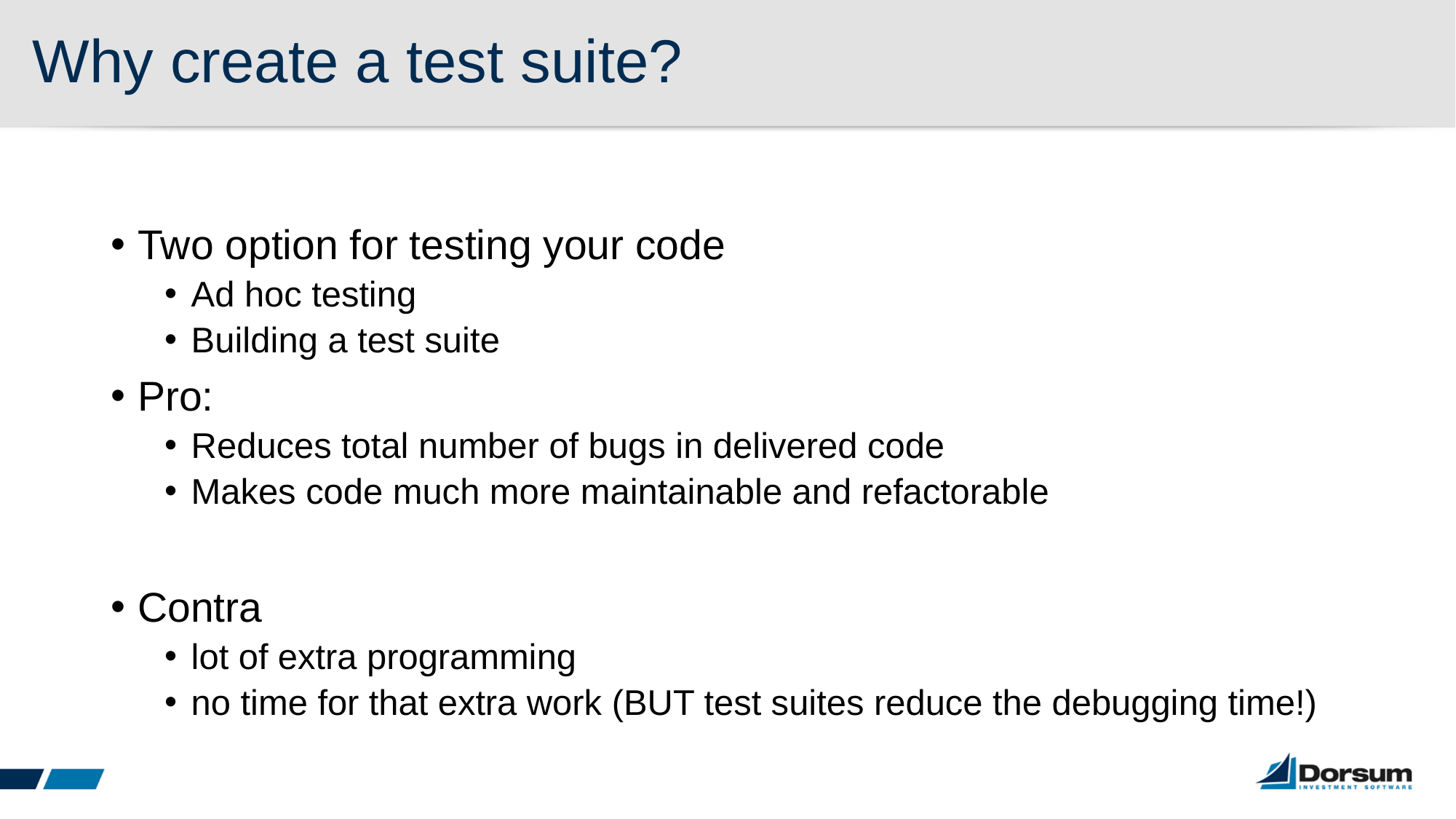

# Why create a test suite?
Two option for testing your code
Ad hoc testing
Building a test suite
Pro:
Reduces total number of bugs in delivered code
Makes code much more maintainable and refactorable

Contra
lot of extra programming
no time for that extra work (BUT test suites reduce the debugging time!)